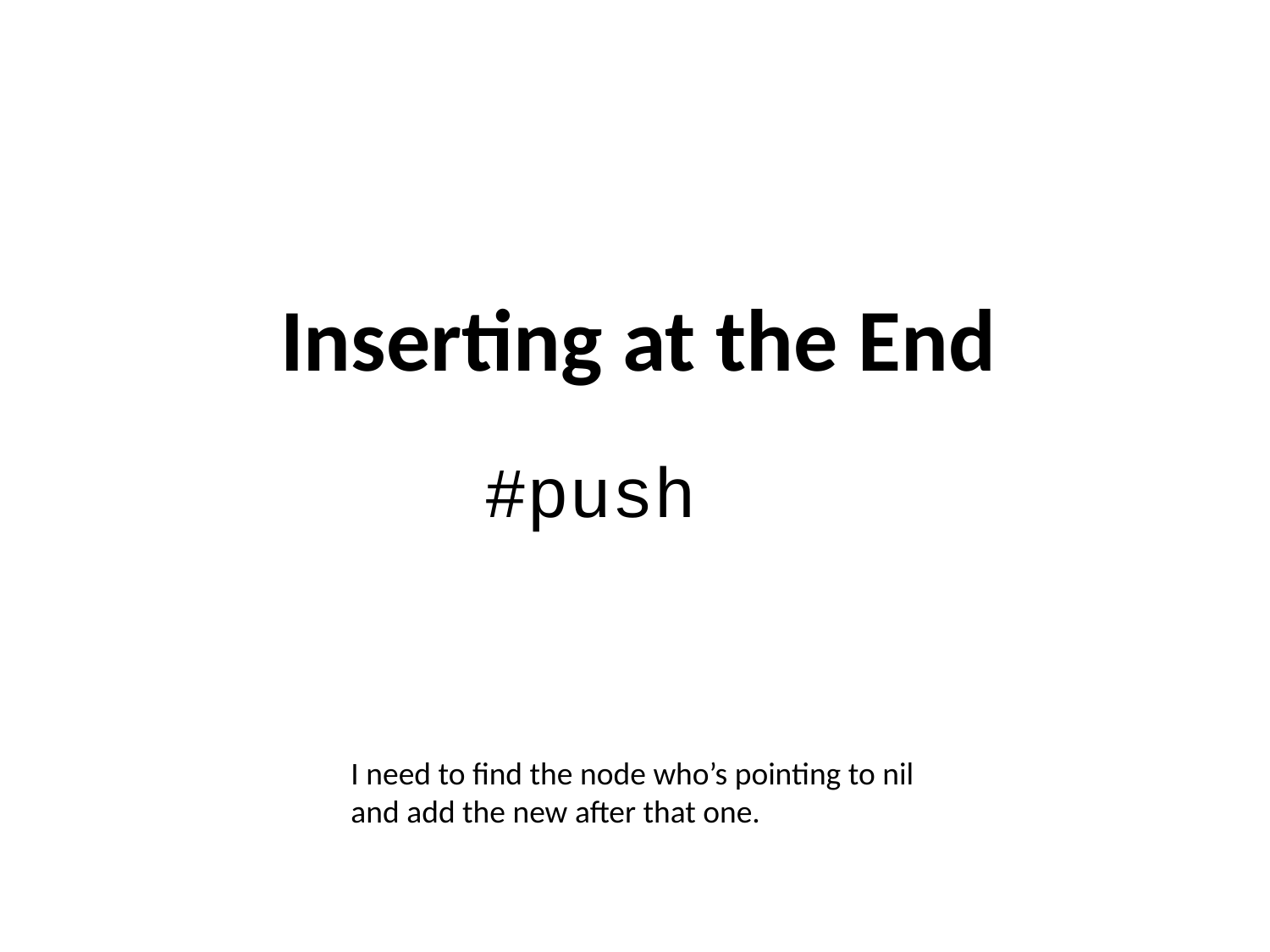

Inserting at the End
#push
I need to find the node who’s pointing to nil and add the new after that one.